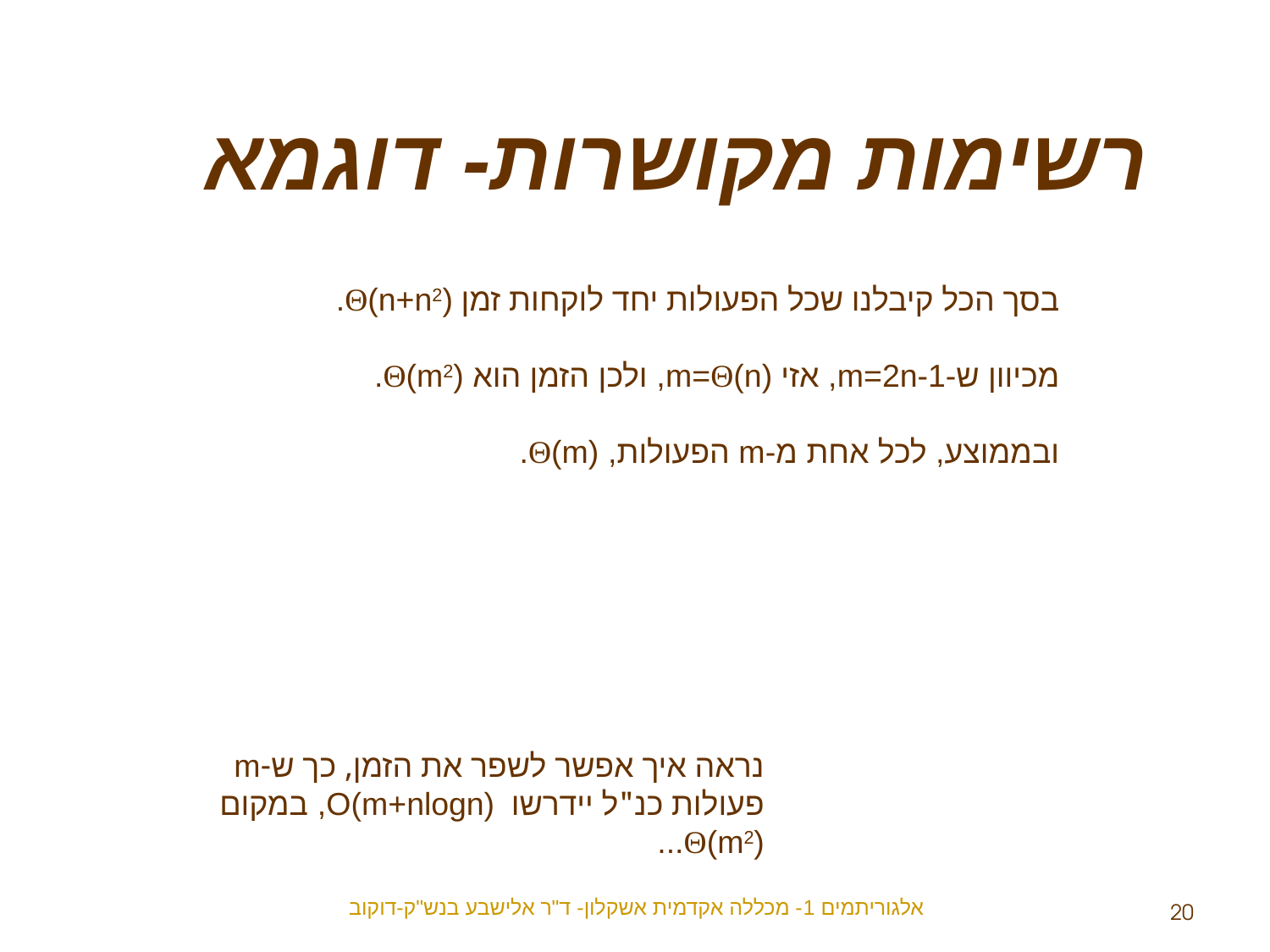

רשימות מקושרות- דוגמא
בסך הכל קיבלנו שכל הפעולות יחד לוקחות זמן Θ(n+n2).

מכיוון ש-m=2n-1, אזי m=Θ(n), ולכן הזמן הוא Θ(m2).

ובממוצע, לכל אחת מ-m הפעולות, Θ(m).
נראה איך אפשר לשפר את הזמן, כך ש-m פעולות כנ"ל יידרשו  O(m+nlogn), במקום Θ(m2)...

אלגוריתמים 1- מכללה אקדמית אשקלון- ד"ר אלישבע בנש"ק-דוקוב
20